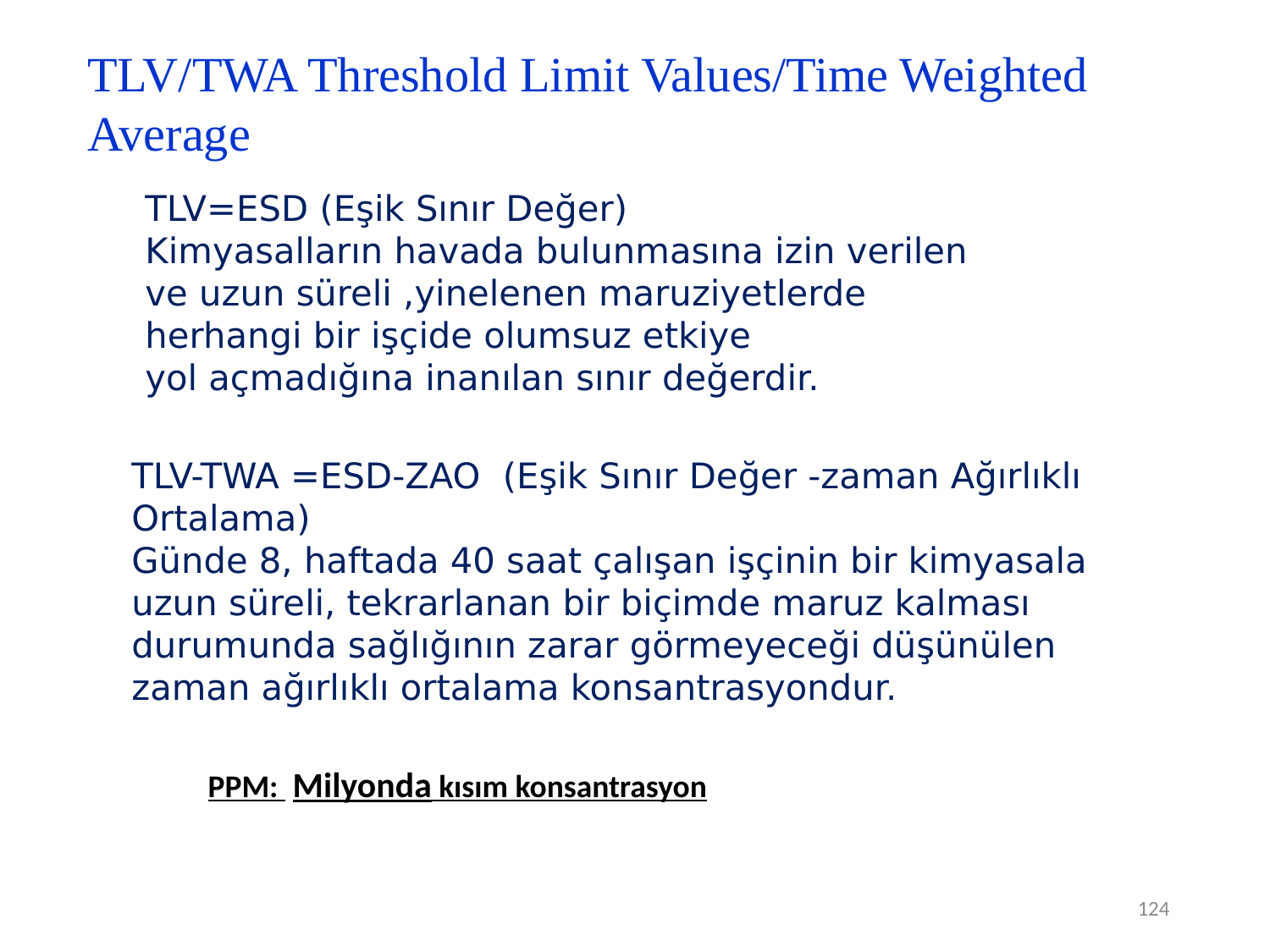

124
TLV/TWA Threshold Limit Values/Time Weighted Average
TLV=ESD (Eşik Sınır Değer)
Kimyasalların havada bulunmasına izin verilen
ve uzun süreli ,yinelenen maruziyetlerde
herhangi bir işçide olumsuz etkiye
yol açmadığına inanılan sınır değerdir.
TLV-TWA =ESD-ZAO  (Eşik Sınır Değer -zaman Ağırlıklı Ortalama)
Günde 8, haftada 40 saat çalışan işçinin bir kimyasala uzun süreli, tekrarlanan bir biçimde maruz kalması durumunda sağlığının zarar görmeyeceği düşünülen zaman ağırlıklı ortalama konsantrasyondur.
PPM:  Milyonda kısım konsantrasyon